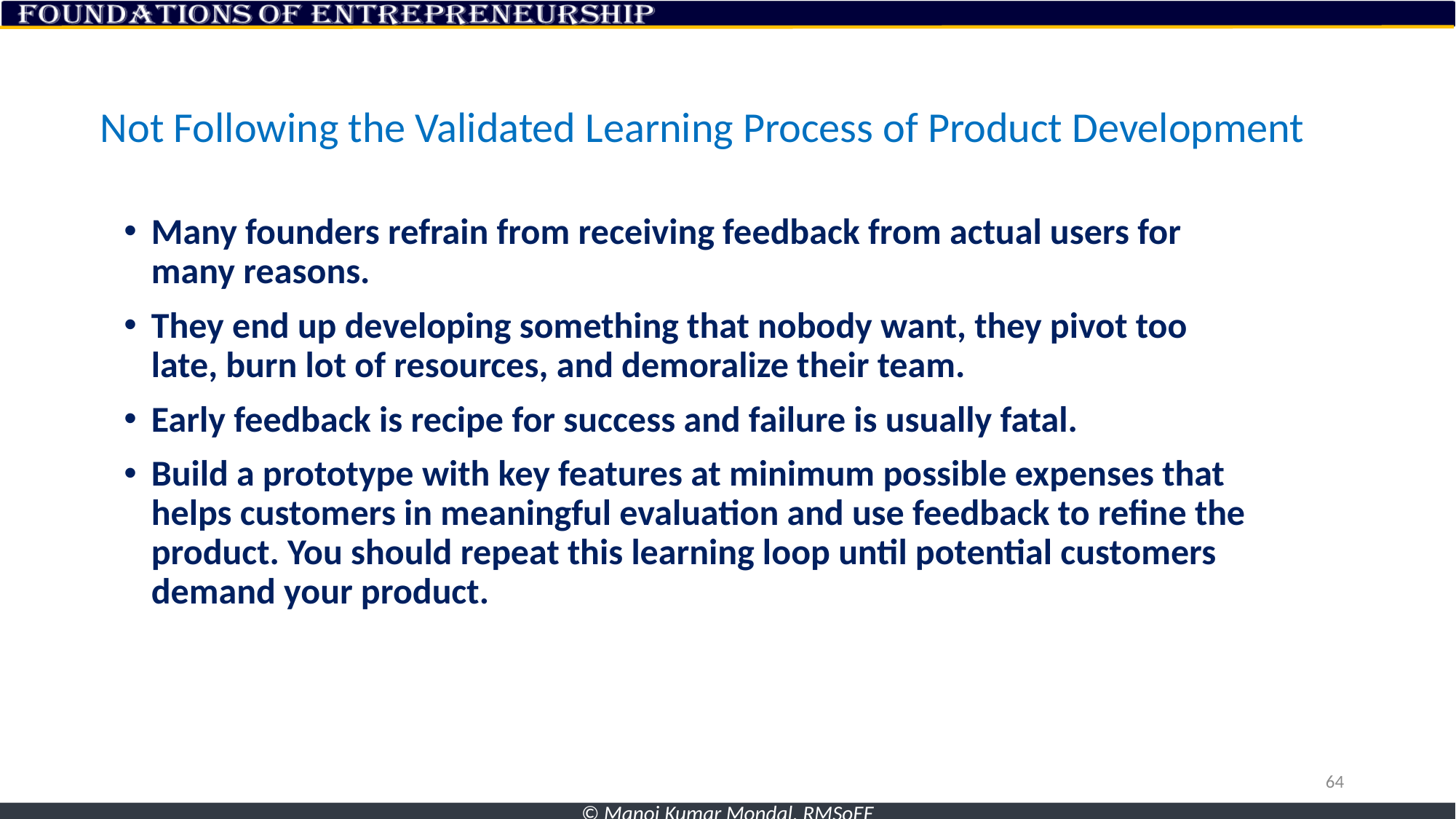

# Not Following the Validated Learning Process of Product Development
Many founders refrain from receiving feedback from actual users for many reasons.
They end up developing something that nobody want, they pivot too late, burn lot of resources, and demoralize their team.
Early feedback is recipe for success and failure is usually fatal.
Build a prototype with key features at minimum possible expenses that helps customers in meaningful evaluation and use feedback to refine the product. You should repeat this learning loop until potential customers demand your product.

64